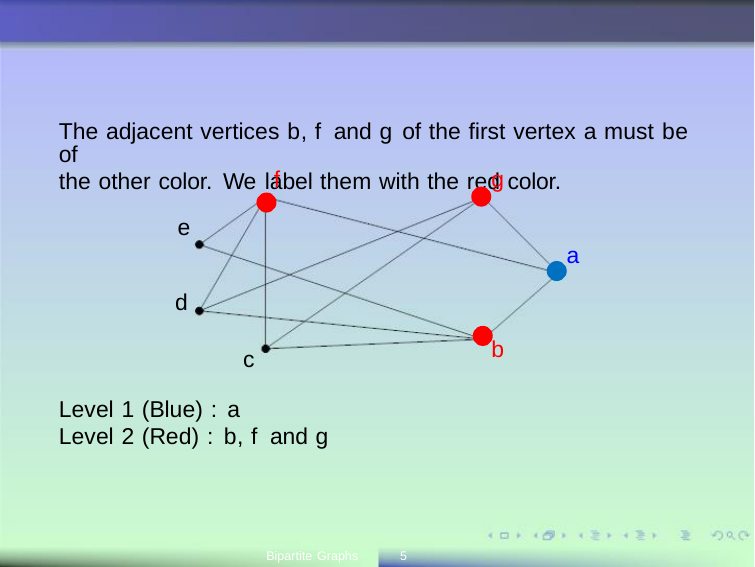

The adjacent vertices b, f and g of the ﬁrst vertex a must be of
the other color. We label them with the red color.
f
g

e
a

d

b
c
Level 1 (Blue) : a
Level 2 (Red) : b, f and g
Bipartite Graphs
5